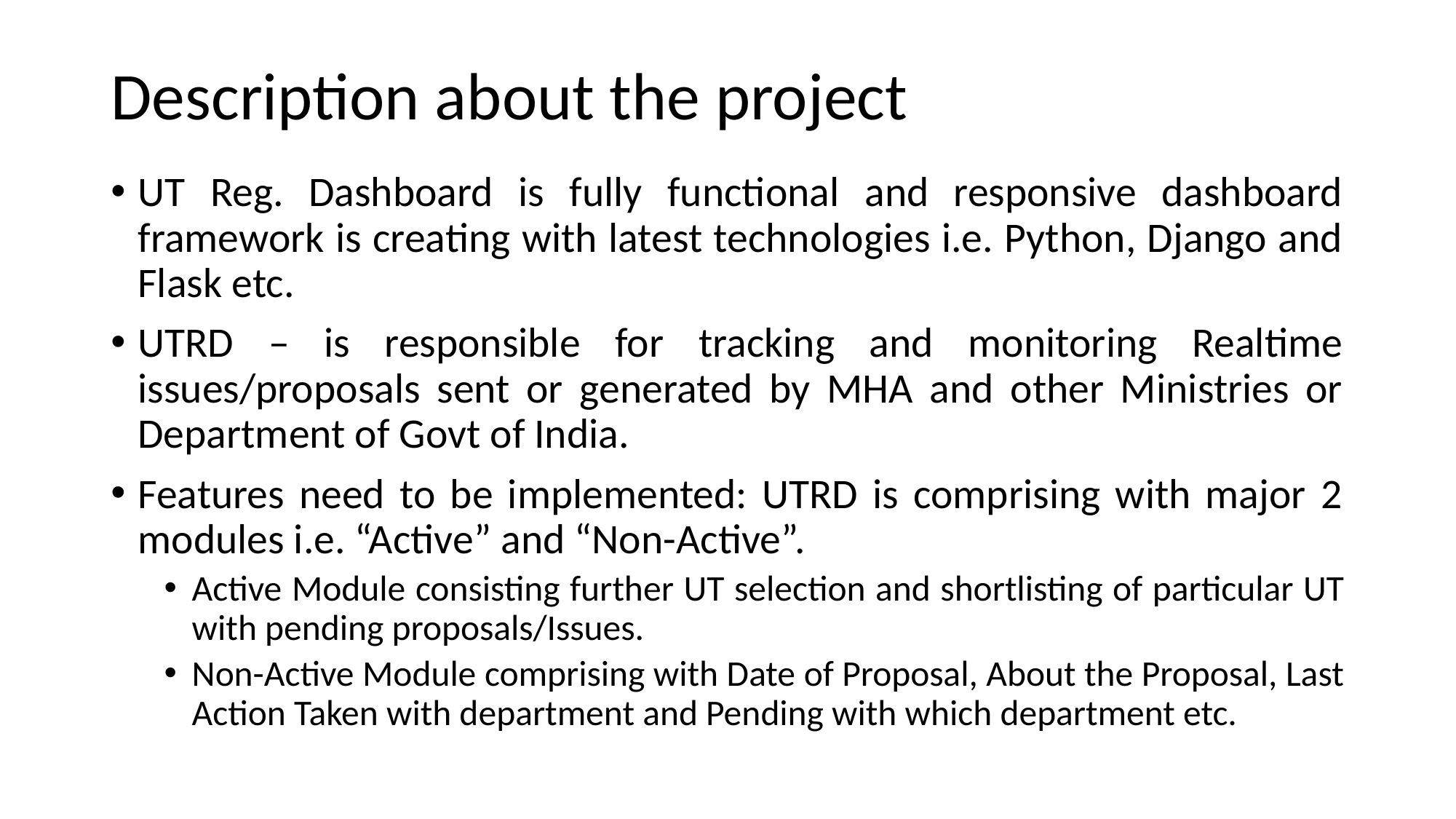

# Description about the project
UT Reg. Dashboard is fully functional and responsive dashboard framework is creating with latest technologies i.e. Python, Django and Flask etc.
UTRD – is responsible for tracking and monitoring Realtime issues/proposals sent or generated by MHA and other Ministries or Department of Govt of India.
Features need to be implemented: UTRD is comprising with major 2 modules i.e. “Active” and “Non-Active”.
Active Module consisting further UT selection and shortlisting of particular UT with pending proposals/Issues.
Non-Active Module comprising with Date of Proposal, About the Proposal, Last Action Taken with department and Pending with which department etc.